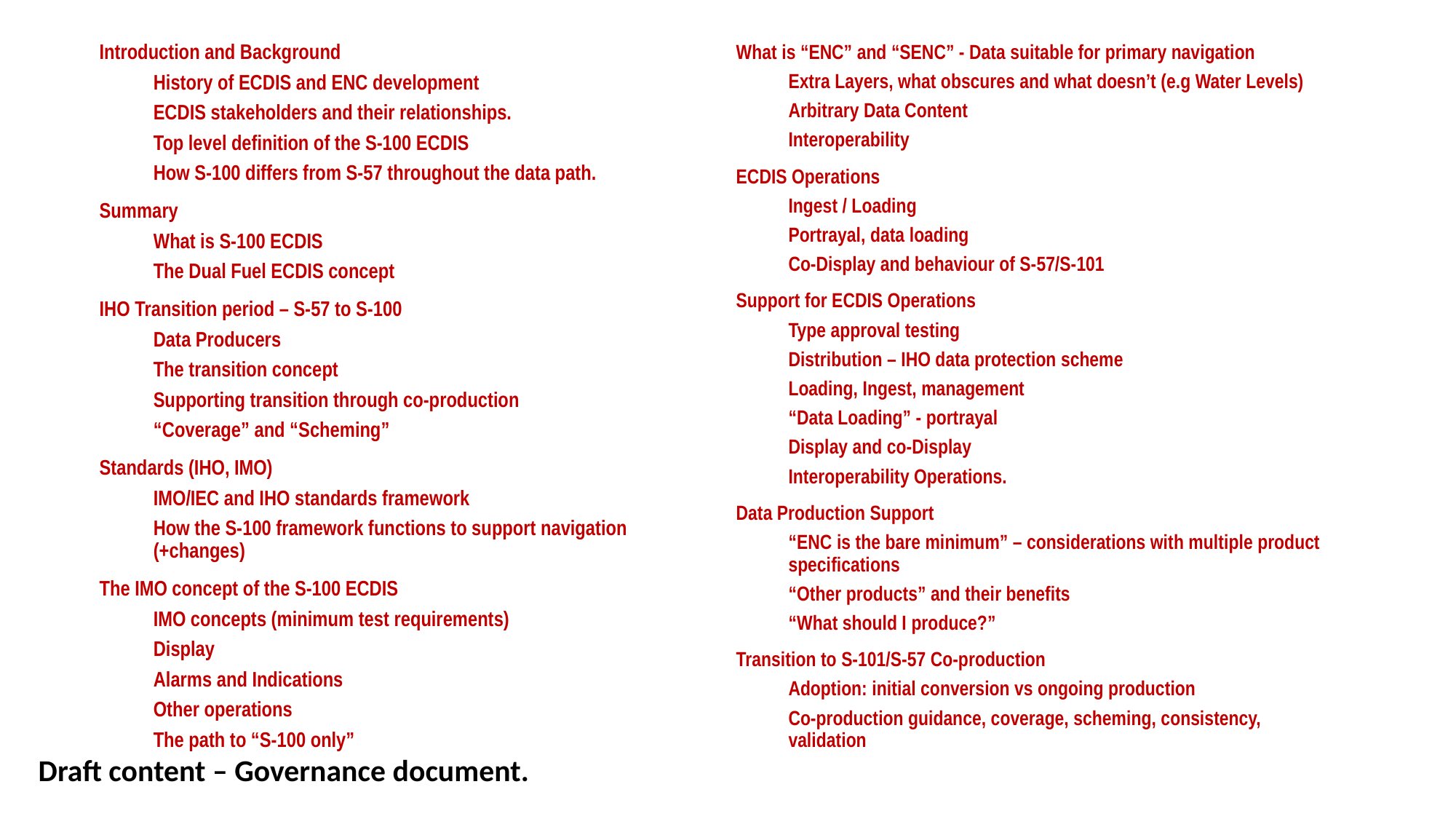

Introduction and Background
History of ECDIS and ENC development
ECDIS stakeholders and their relationships.
Top level definition of the S-100 ECDIS
How S-100 differs from S-57 throughout the data path.
Summary
What is S-100 ECDIS
The Dual Fuel ECDIS concept
IHO Transition period – S-57 to S-100
Data Producers
The transition concept
Supporting transition through co-production
“Coverage” and “Scheming”
Standards (IHO, IMO)
IMO/IEC and IHO standards framework
How the S-100 framework functions to support navigation (+changes)
The IMO concept of the S-100 ECDIS
IMO concepts (minimum test requirements)
Display
Alarms and Indications
Other operations
The path to “S-100 only”

What is “ENC” and “SENC” - Data suitable for primary navigation
Extra Layers, what obscures and what doesn’t (e.g Water Levels)
Arbitrary Data Content
Interoperability
ECDIS Operations
Ingest / Loading
Portrayal, data loading
Co-Display and behaviour of S-57/S-101
Support for ECDIS Operations
Type approval testing
Distribution – IHO data protection scheme
Loading, Ingest, management
“Data Loading” - portrayal
Display and co-Display
Interoperability Operations.
Data Production Support
“ENC is the bare minimum” – considerations with multiple product specifications
“Other products” and their benefits
“What should I produce?”
Transition to S-101/S-57 Co-production
Adoption: initial conversion vs ongoing production
Co-production guidance, coverage, scheming, consistency, validation

Draft content – Governance document.